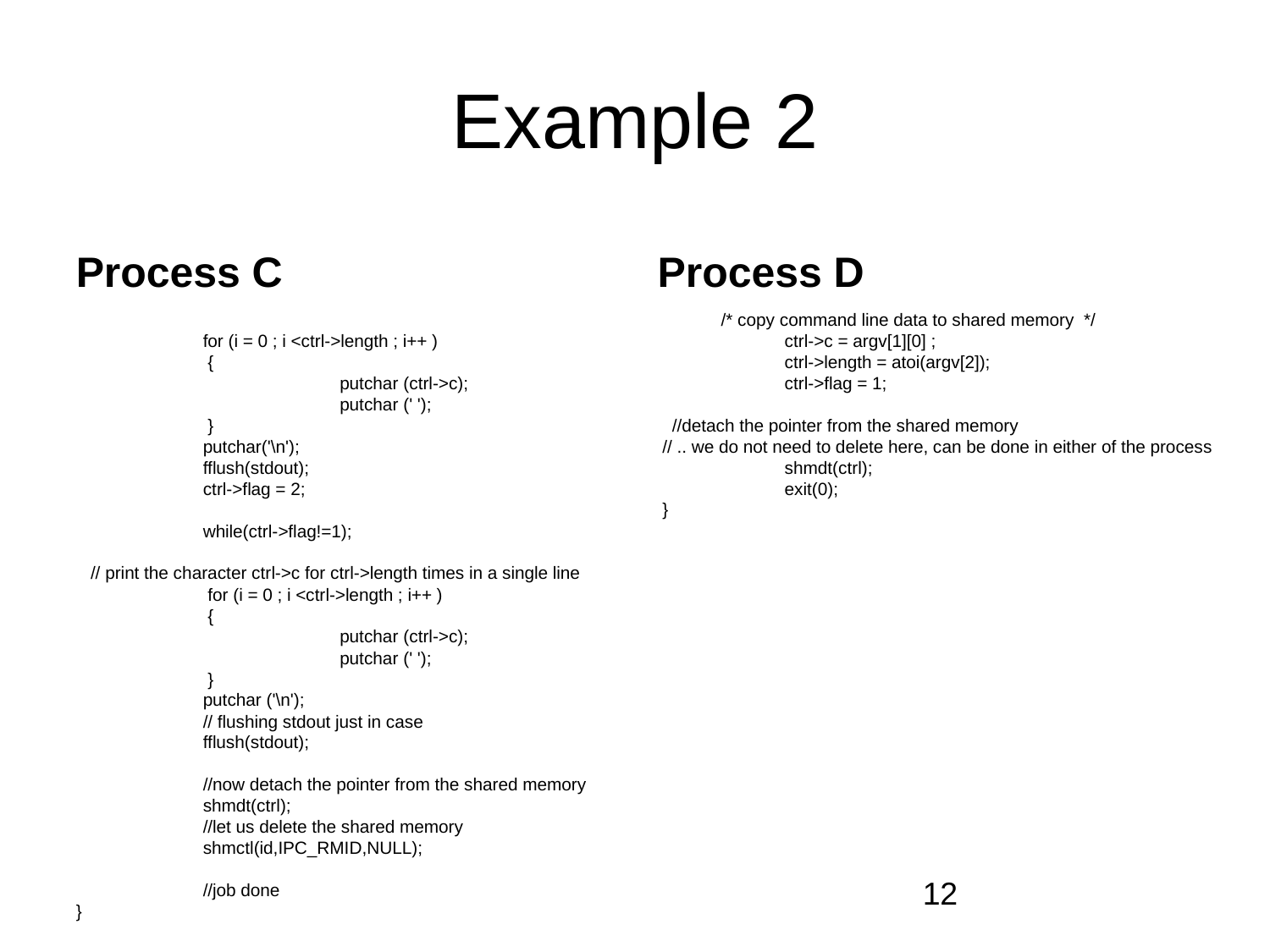

# Example 2
Process C
Process D

	for (i = 0 ; i <ctrl->length ; i++ )
   	 {
   		  putchar (ctrl->c);
   		  putchar (' ');
   	 }
 	putchar('\n');
    	fflush(stdout);
    	ctrl->flag = 2;

    	while(ctrl->flag!=1);

   // print the character ctrl->c for ctrl->length times in a single line
   	 for (i = 0 ; i <ctrl->length ; i++ )
   	 {
   		  putchar (ctrl->c);
   		  putchar (' ');
   	 }
    	putchar ('\n');
    	// flushing stdout just in case
    	fflush(stdout);

    	//now detach the pointer from the shared memory
    	shmdt(ctrl);
    	//let us delete the shared memory
    	shmctl(id,IPC_RMID,NULL);

    	//job done
}
/* copy command line data to shared memory  */
   	ctrl->c = argv[1][0] ;
   	ctrl->length = atoi(argv[2]);
   	ctrl->flag = 1;

   //detach the pointer from the shared memory
 // .. we do not need to delete here, can be done in either of the process
   	shmdt(ctrl);
   	exit(0);
 }

12